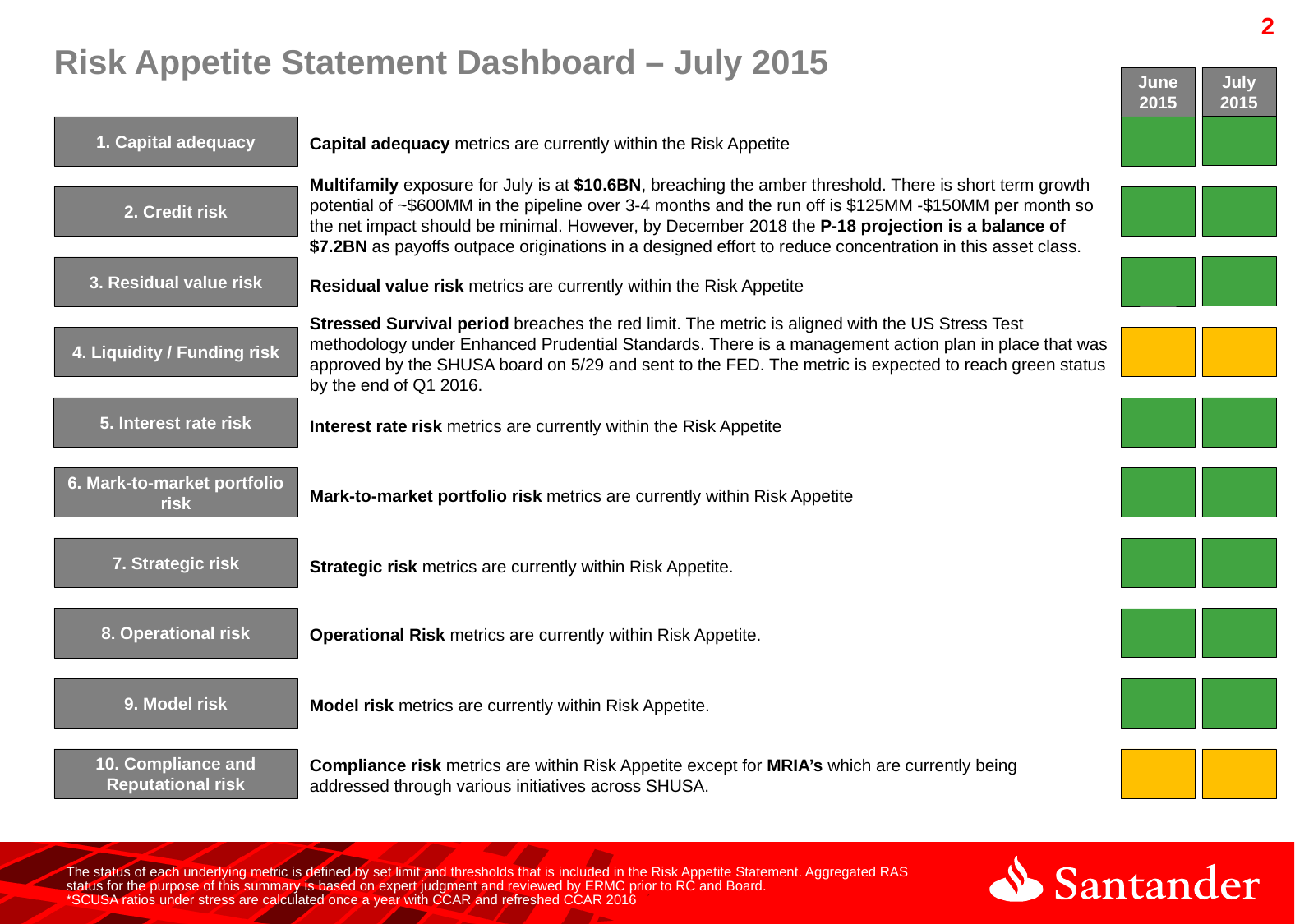

# Risk Appetite Statement Dashboard – July 2015
June 2015
July 2015

1. Capital adequacy

Capital adequacy metrics are currently within the Risk Appetite
Multifamily exposure for July is at $10.6BN, breaching the amber threshold. There is short term growth potential of ~$600MM in the pipeline over 3-4 months and the run off is $125MM -$150MM per month so the net impact should be minimal. However, by December 2018 the P-18 projection is a balance of $7.2BN as payoffs outpace originations in a designed effort to reduce concentration in this asset class.

2. Credit risk

3. Residual value risk

Residual value risk metrics are currently within the Risk Appetite
Stressed Survival period breaches the red limit. The metric is aligned with the US Stress Test methodology under Enhanced Prudential Standards. There is a management action plan in place that was approved by the SHUSA board on 5/29 and sent to the FED. The metric is expected to reach green status by the end of Q1 2016.

4. Liquidity / Funding risk

5. Interest rate risk

Interest rate risk metrics are currently within the Risk Appetite

6. Mark-to-market portfolio risk

Mark-to-market portfolio risk metrics are currently within Risk Appetite
7. Strategic risk

Strategic risk metrics are currently within Risk Appetite.
8. Operational risk

Operational Risk metrics are currently within Risk Appetite.

9. Model risk
Model risk metrics are currently within Risk Appetite.
Compliance risk metrics are within Risk Appetite except for MRIA’s which are currently being addressed through various initiatives across SHUSA.
10. Compliance and Reputational risk

The status of each underlying metric is defined by set limit and thresholds that is included in the Risk Appetite Statement. Aggregated RAS status for the purpose of this summary is based on expert judgment and reviewed by ERMC prior to RC and Board.
*SCUSA ratios under stress are calculated once a year with CCAR and refreshed CCAR 2016